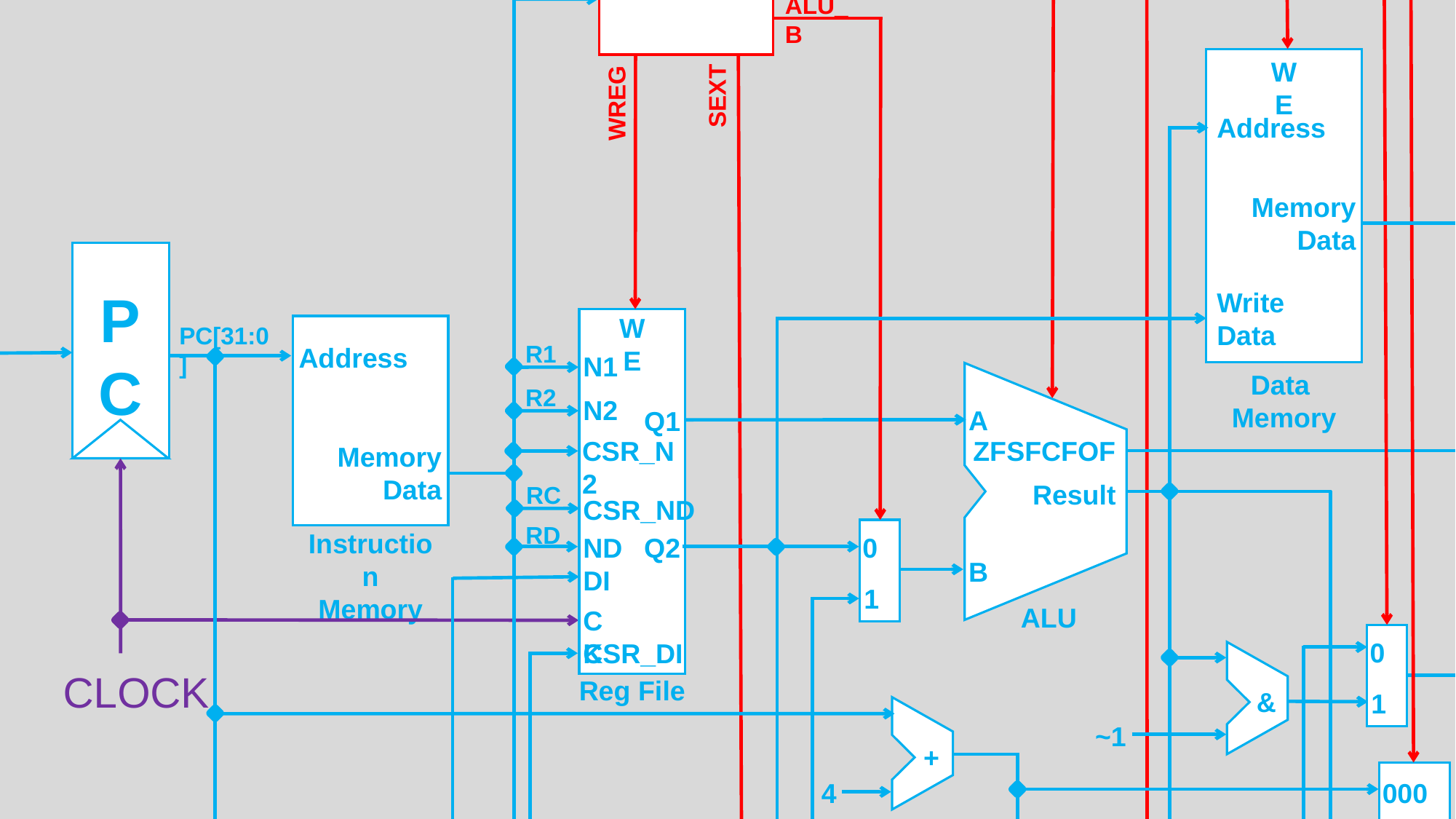

Z

Control
Unit
WMEM
REG DATA INPUT[2:0]
OFFSET
opcode
BRANCH
imm[31:0]
func7
ALUC[?:0]
func3
ALU_B

Address
Memory
Data
Write
Data
Data
Memory
WE
WREG
SEXT

PC

WE

PC[31:0]

Address
Memory
Data
Instruction
Memory
R1
N1

A

ZFSFCFOF
Result
B
ALU
R2
N2
Q1

CSR_N2

RC

CSR_ND

RD

0
1
ND
Q2

DI
CK

0
1
CSR_DI

&

CLOCK
Reg File

+

~1

000
4

001
010

Ext
011

0
1
100

+